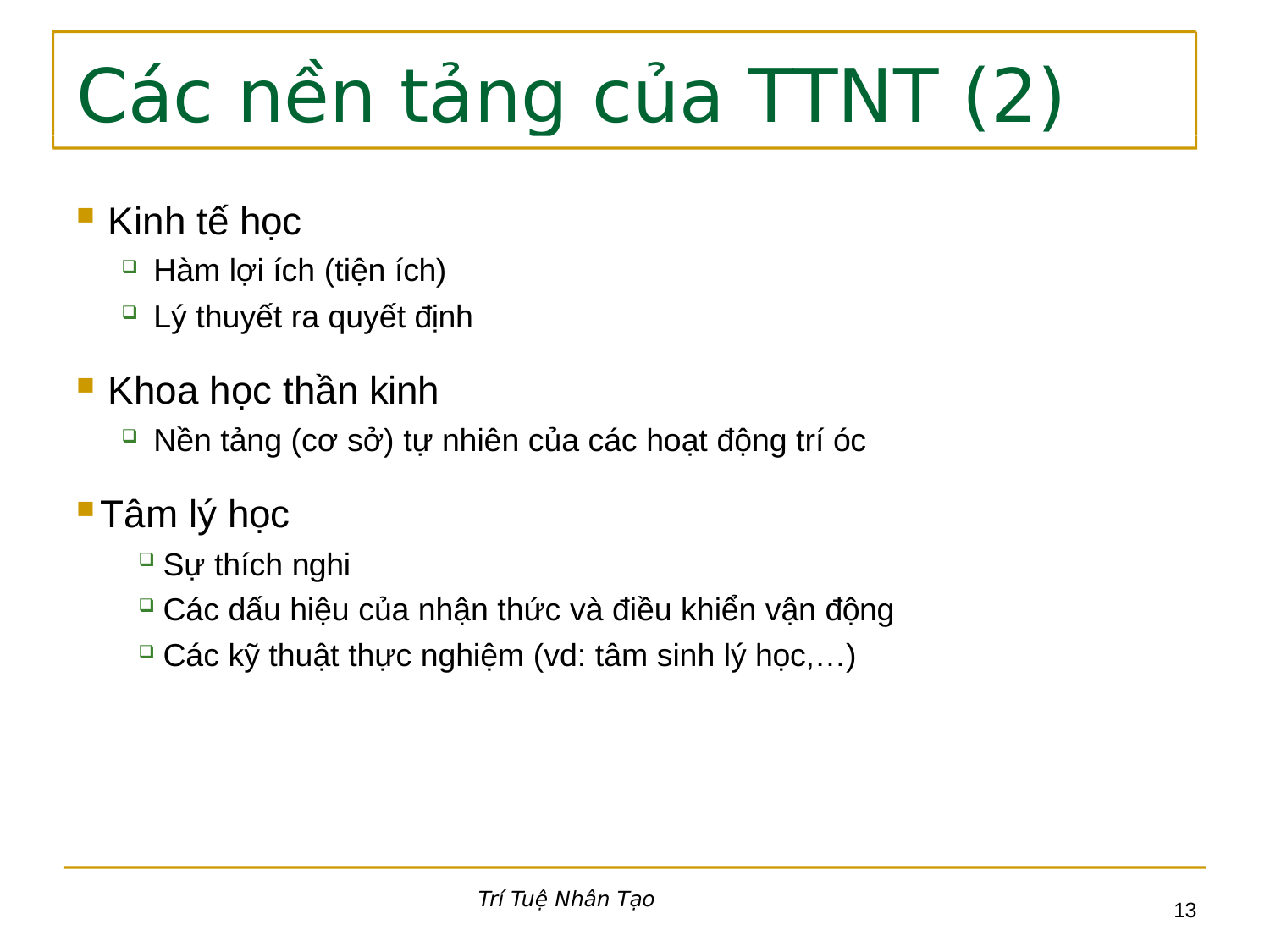

# Các nền tảng của TTNT (2)

Kinh tế học
Hàm lợi ích (tiện ích)
Lý thuyết ra quyết định
Khoa học thần kinh
Nền tảng (cơ sở) tự nhiên của các hoạt động trí óc
Tâm lý học
Sự thích nghi
Các dấu hiệu của nhận thức và điều khiển vận động
Các kỹ thuật thực nghiệm (vd: tâm sinh lý học,…)

Trí Tuệ Nhân Tạo
13